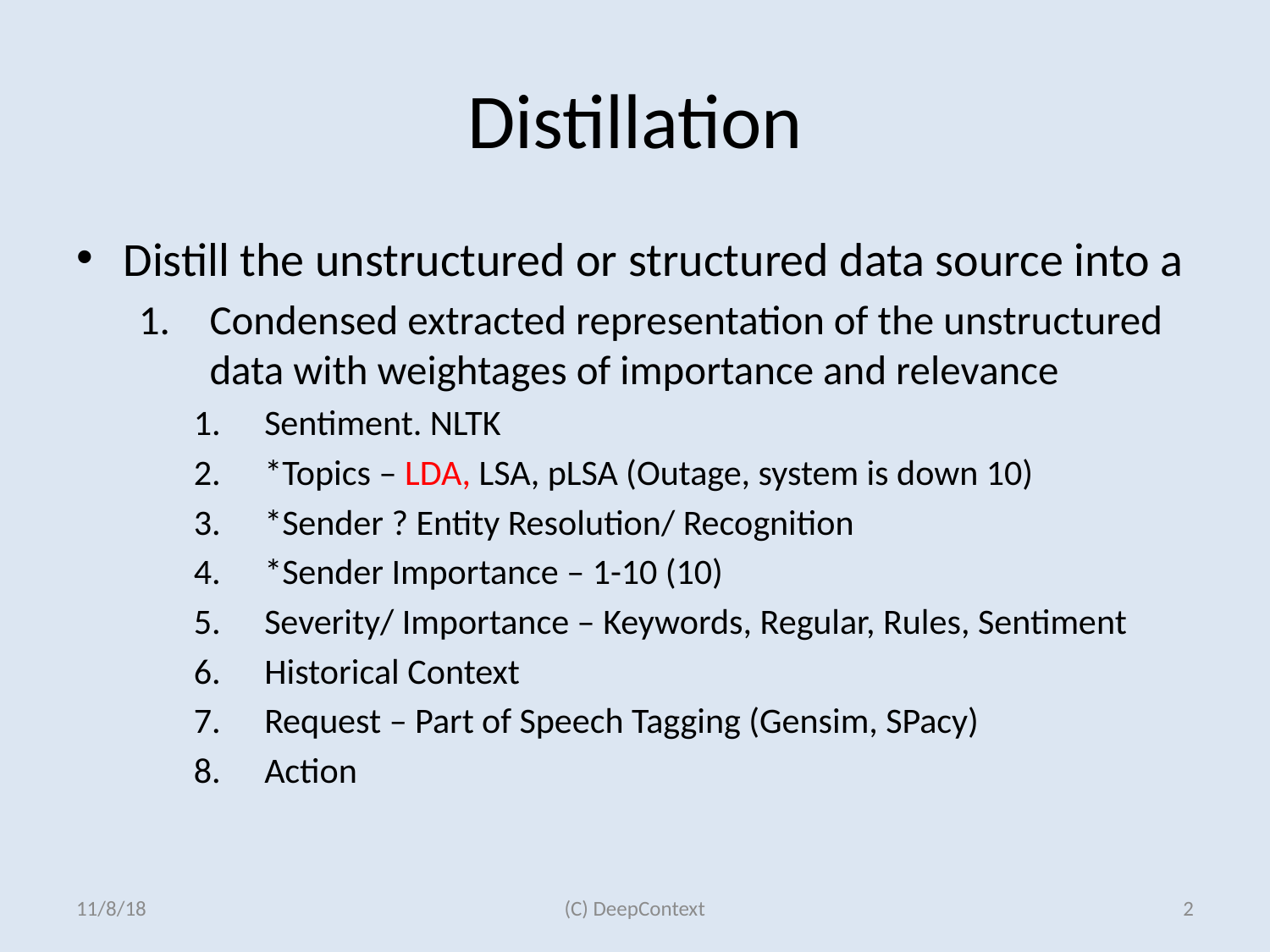

# Distillation
Distill the unstructured or structured data source into a
Condensed extracted representation of the unstructured data with weightages of importance and relevance
Sentiment. NLTK
*Topics – LDA, LSA, pLSA (Outage, system is down 10)
*Sender ? Entity Resolution/ Recognition
*Sender Importance – 1-10 (10)
Severity/ Importance – Keywords, Regular, Rules, Sentiment
Historical Context
Request – Part of Speech Tagging (Gensim, SPacy)
Action

11/8/18
(C) DeepContext
2